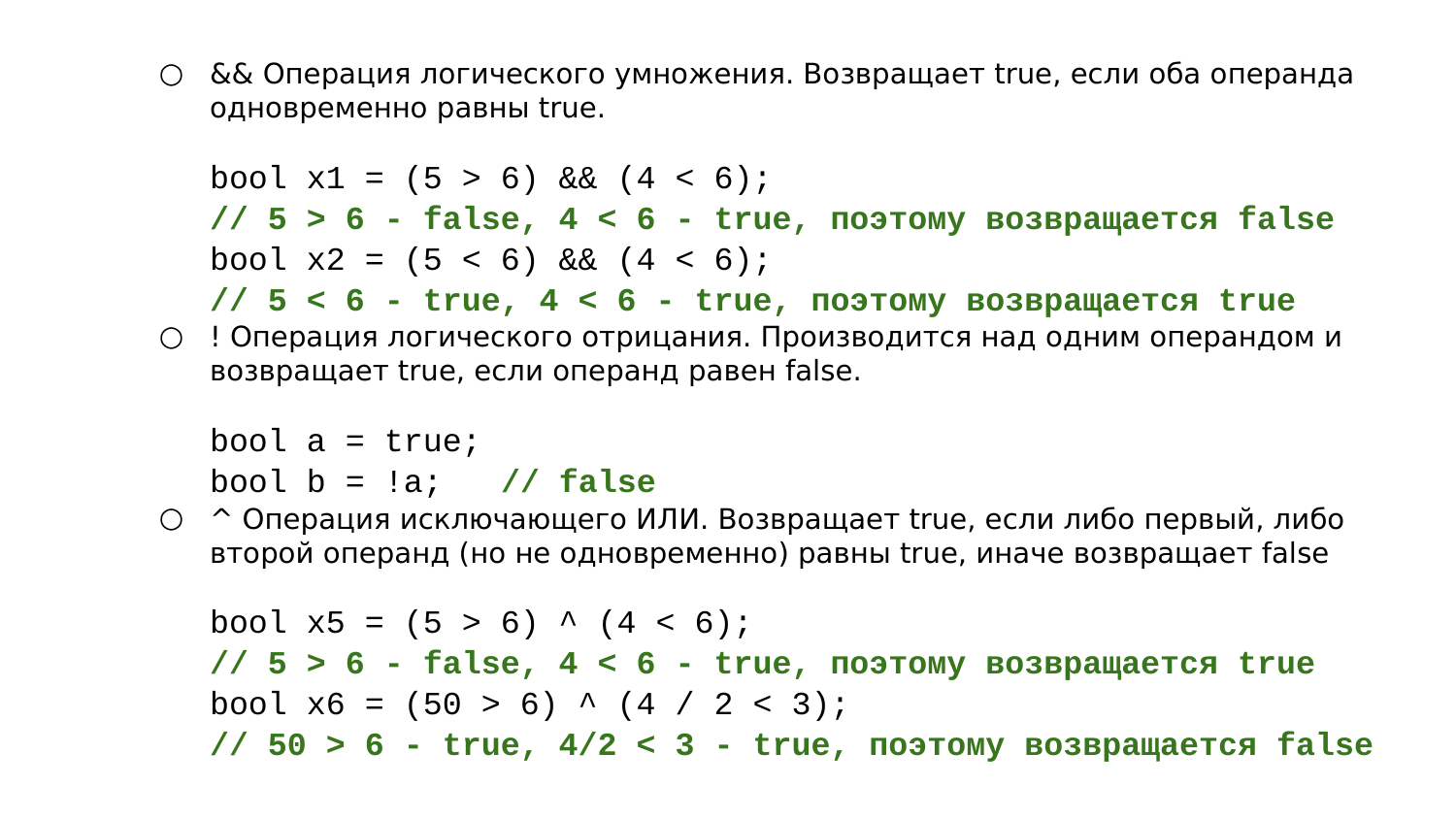

&& Операция логического умножения. Возвращает true, если оба операнда одновременно равны true.
bool x1 = (5 > 6) && (4 < 6);
// 5 > 6 - false, 4 < 6 - true, поэтому возвращается false
bool x2 = (5 < 6) && (4 < 6);
// 5 < 6 - true, 4 < 6 - true, поэтому возвращается true
! Операция логического отрицания. Производится над одним операндом и возвращает true, если операнд равен false.
bool a = true;
bool b = !a;	// false
^ Операция исключающего ИЛИ. Возвращает true, если либо первый, либо второй операнд (но не одновременно) равны true, иначе возвращает false
bool x5 = (5 > 6) ^ (4 < 6);
// 5 > 6 - false, 4 < 6 - true, поэтому возвращается true
bool x6 = (50 > 6) ^ (4 / 2 < 3);
// 50 > 6 - true, 4/2 < 3 - true, поэтому возвращается false